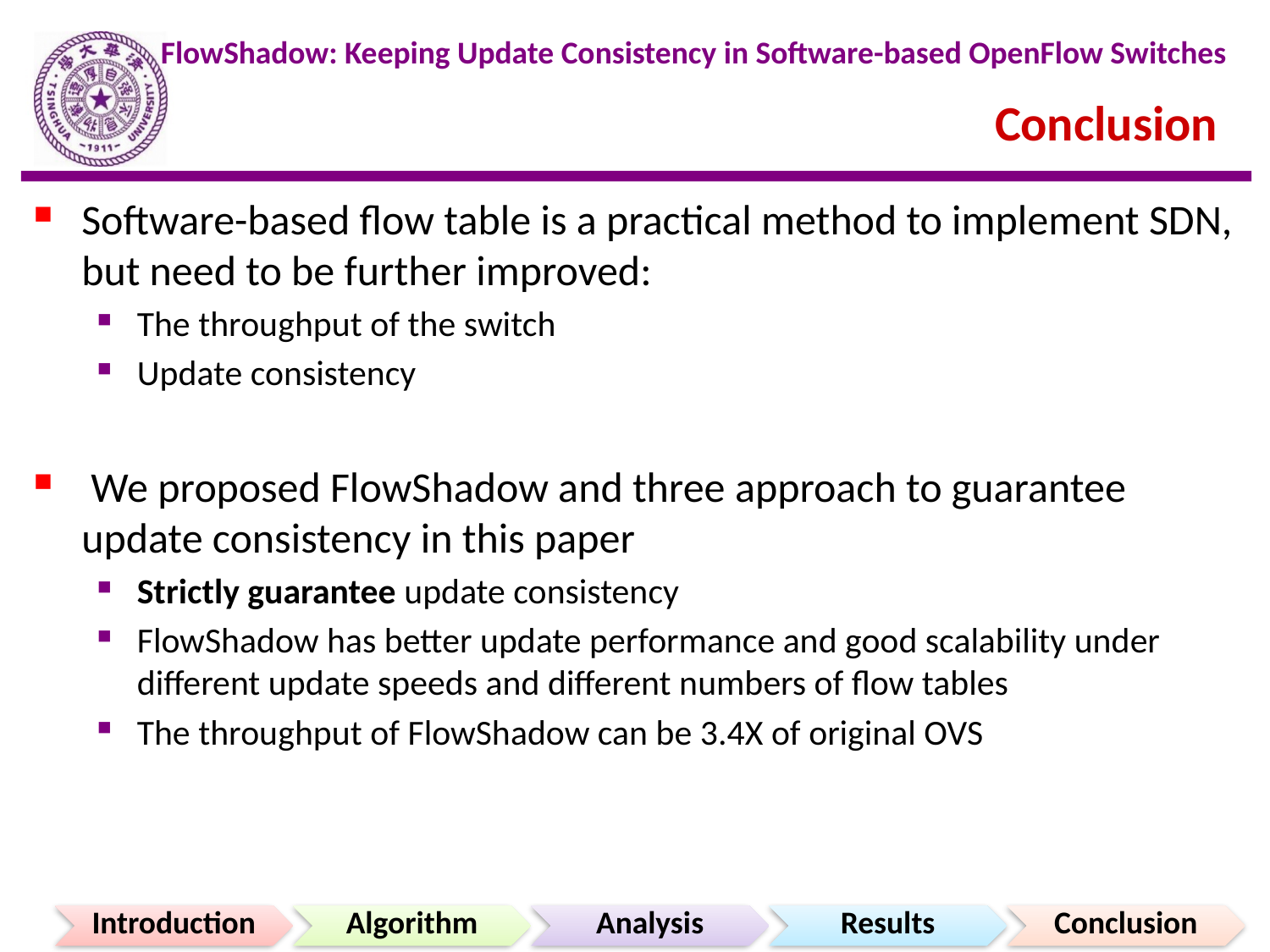

# Conclusion
Software-based flow table is a practical method to implement SDN, but need to be further improved:
The throughput of the switch
Update consistency

 We proposed FlowShadow and three approach to guarantee update consistency in this paper
Strictly guarantee update consistency
FlowShadow has better update performance and good scalability under different update speeds and different numbers of flow tables
The throughput of FlowShadow can be 3.4X of original OVS
Introduction
Analysis
Results
Conclusion
Algorithm